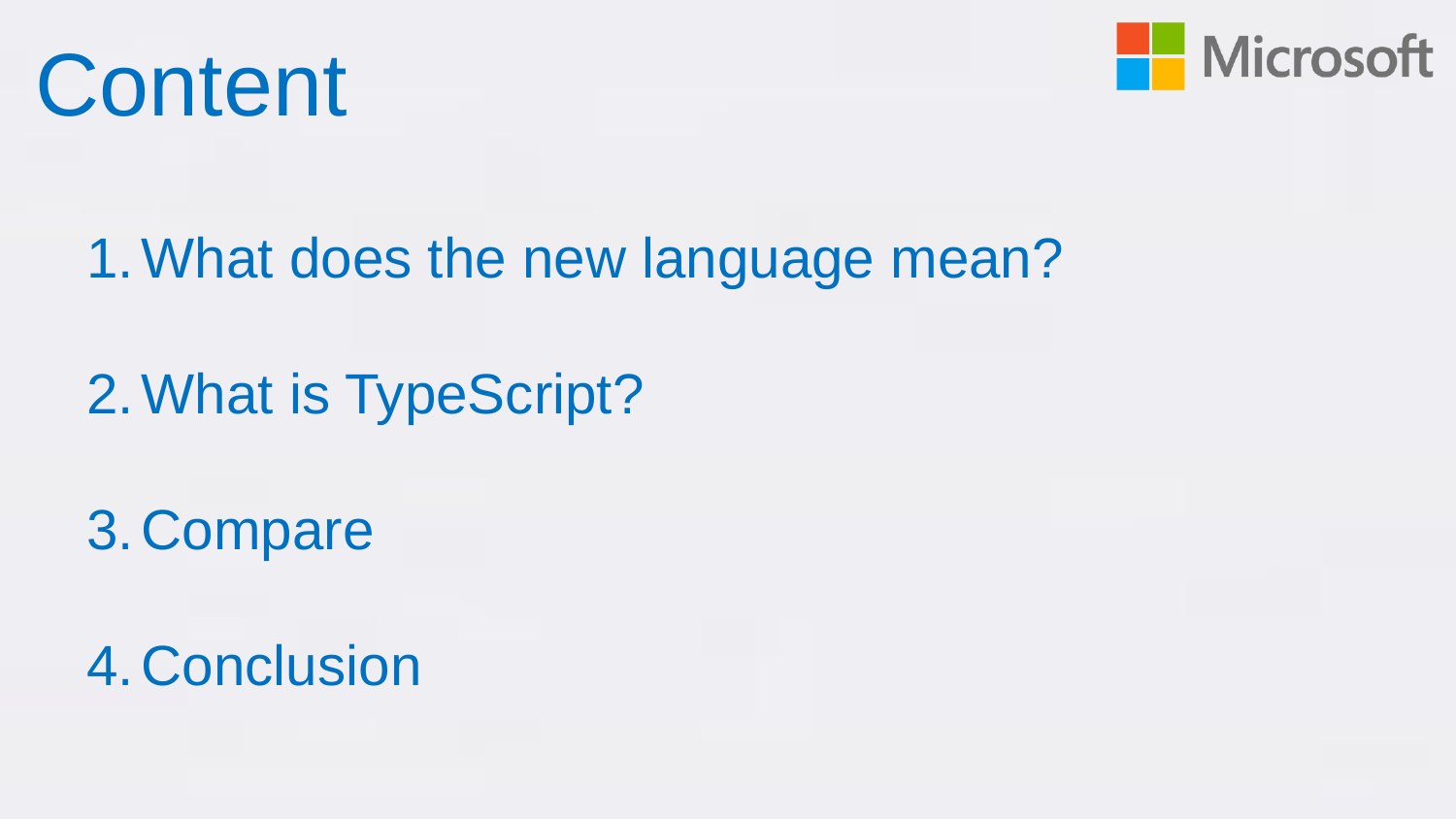

Content
What does the new language mean?

What is TypeScript?

Compare

Conclusion